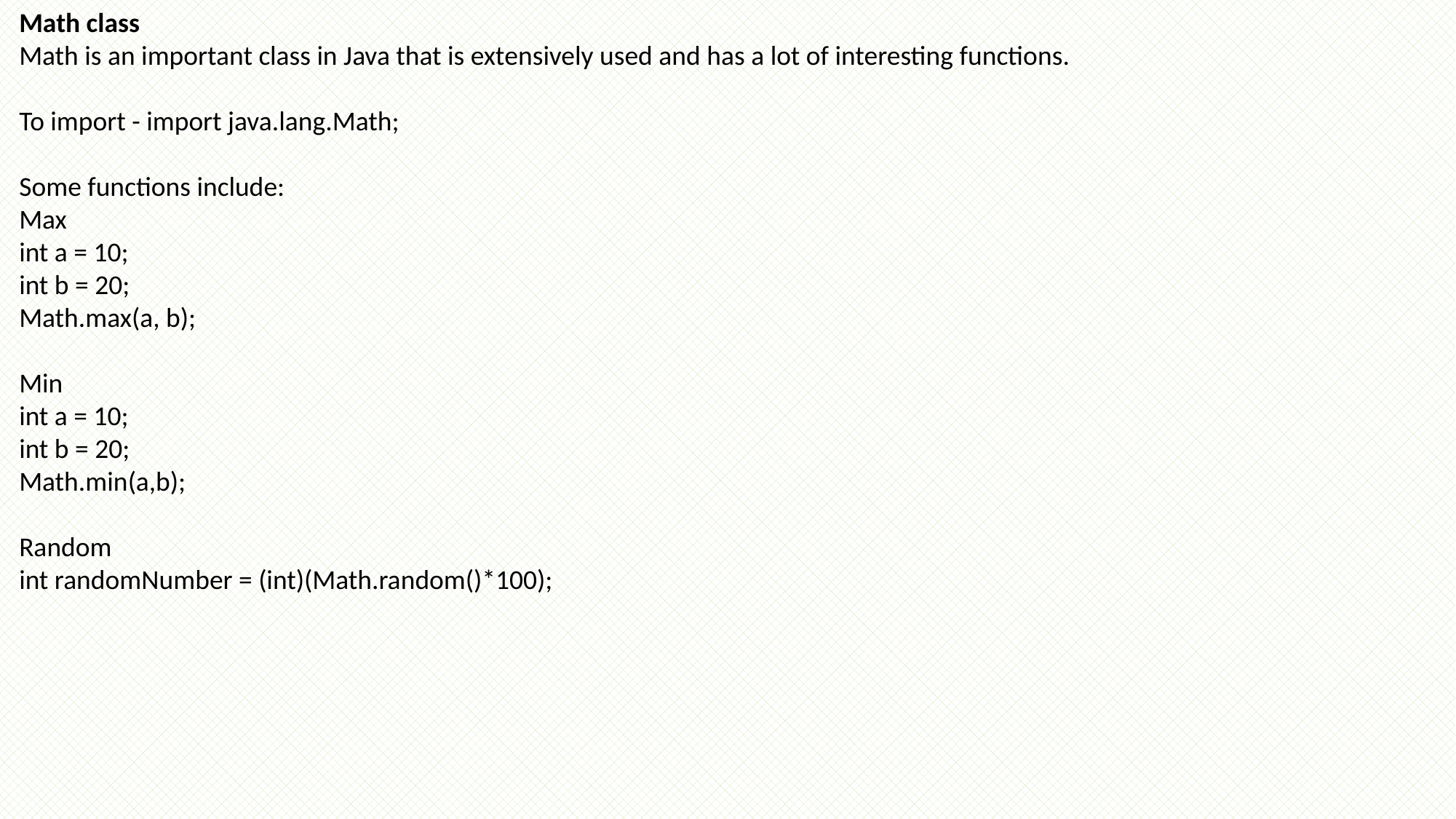

Math class
Math is an important class in Java that is extensively used and has a lot of interesting functions.

To import - import java.lang.Math;

Some functions include:
Max
int a = 10;
int b = 20;
Math.max(a, b);

Min
int a = 10;
int b = 20;
Math.min(a,b);

Random
int randomNumber = (int)(Math.random()*100);